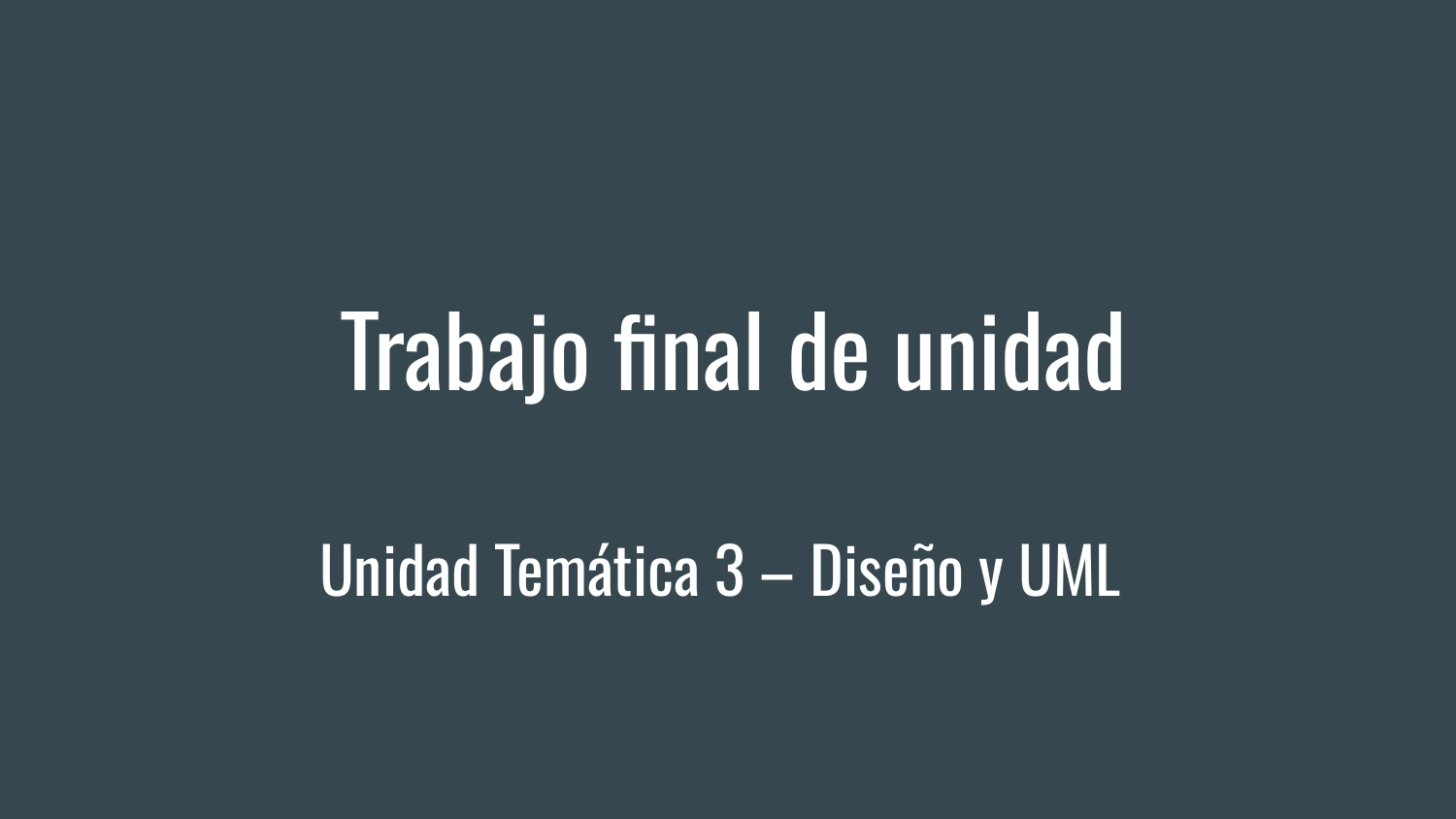

# Trabajo final de unidad

Unidad Temática 3 – Diseño y UML